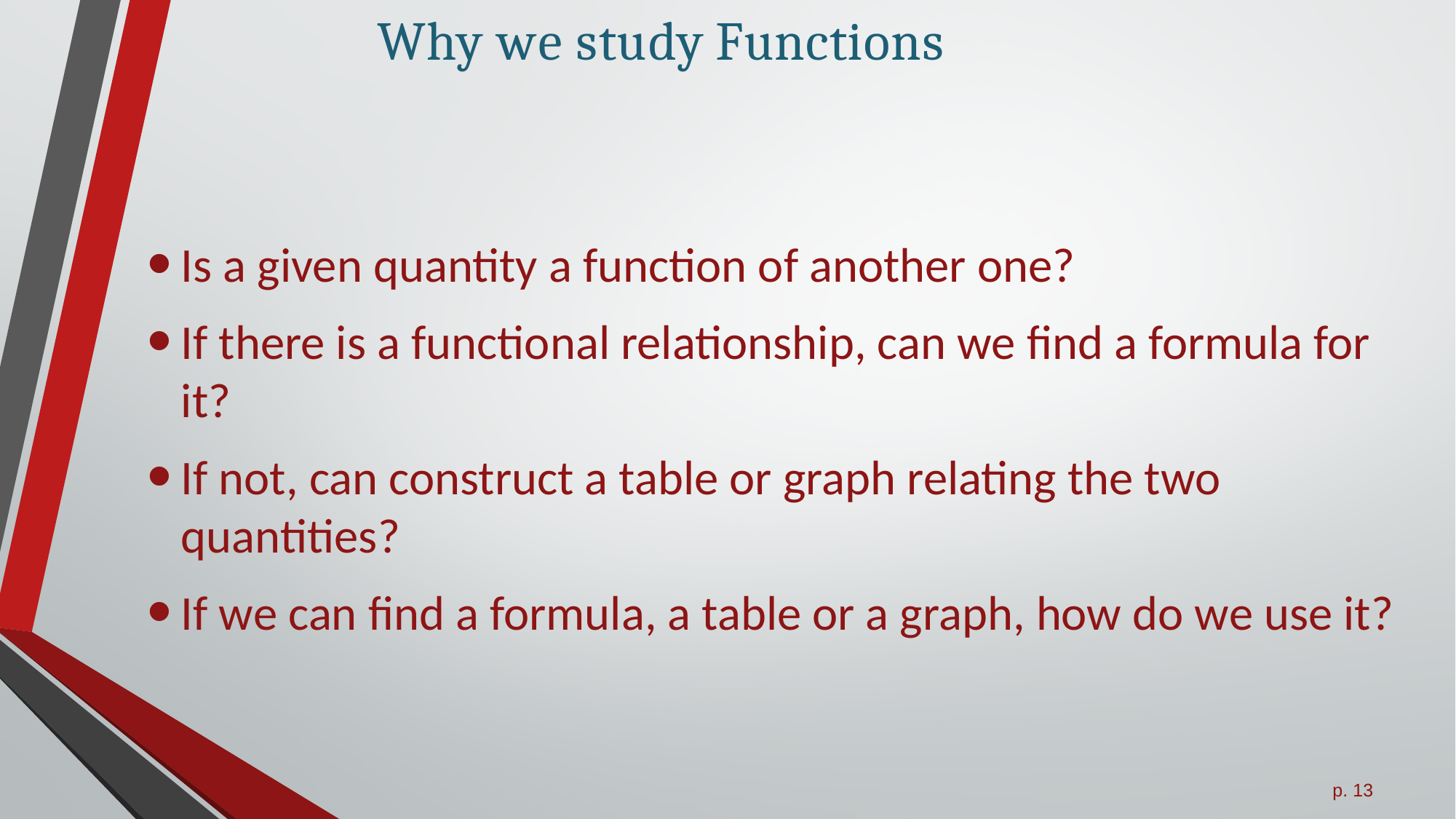

# Why we study Functions
Is a given quantity a function of another one?
If there is a functional relationship, can we find a formula for it?
If not, can construct a table or graph relating the two quantities?
If we can find a formula, a table or a graph, how do we use it?